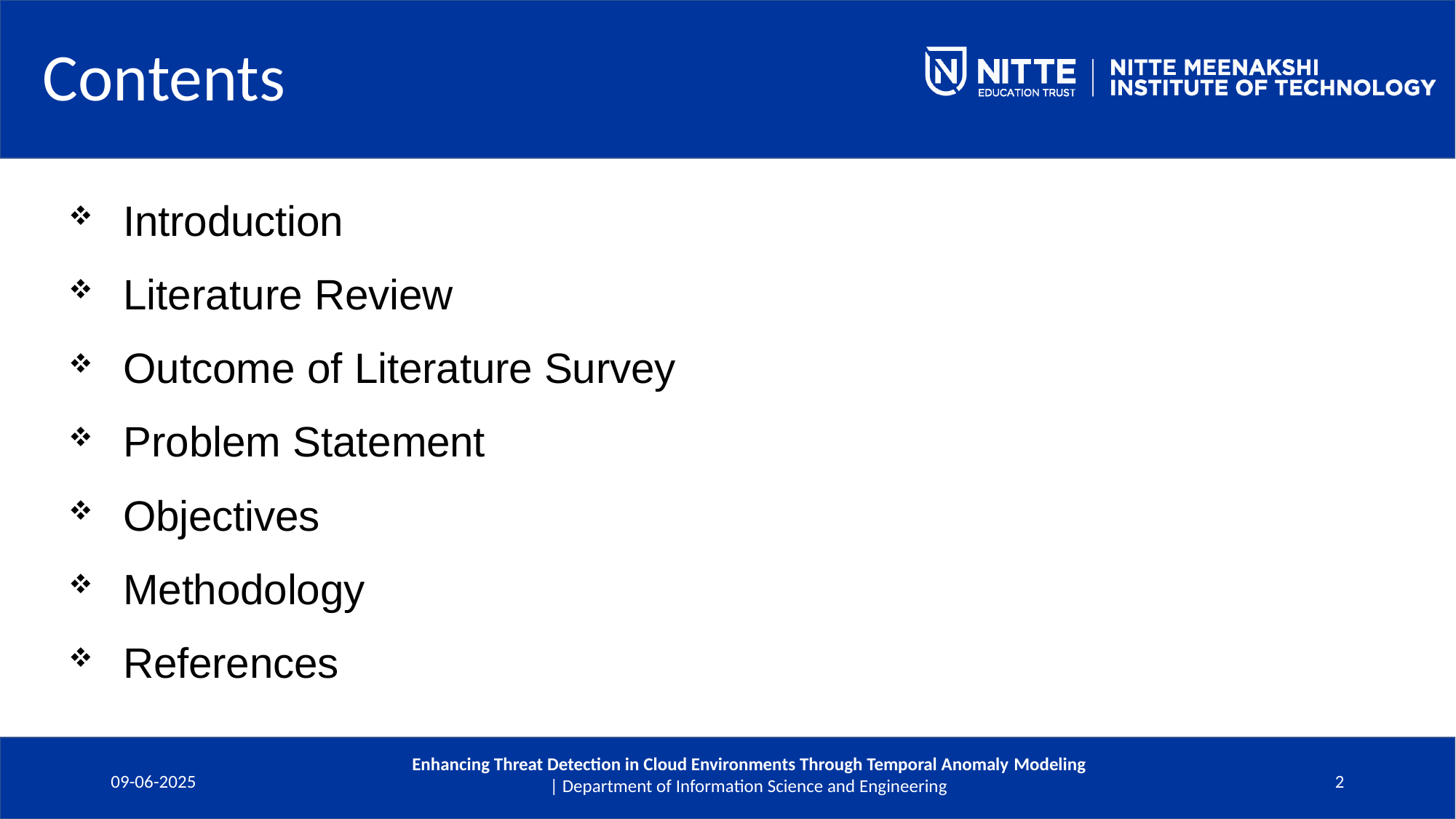

# Contents
Introduction
Literature Review
Outcome of Literature Survey
Problem Statement
Objectives
Methodology
References

Enhancing Threat Detection in Cloud Environments Through Temporal Anomaly Modeling
| Department of Information Science and Engineering
09-06-2025
2